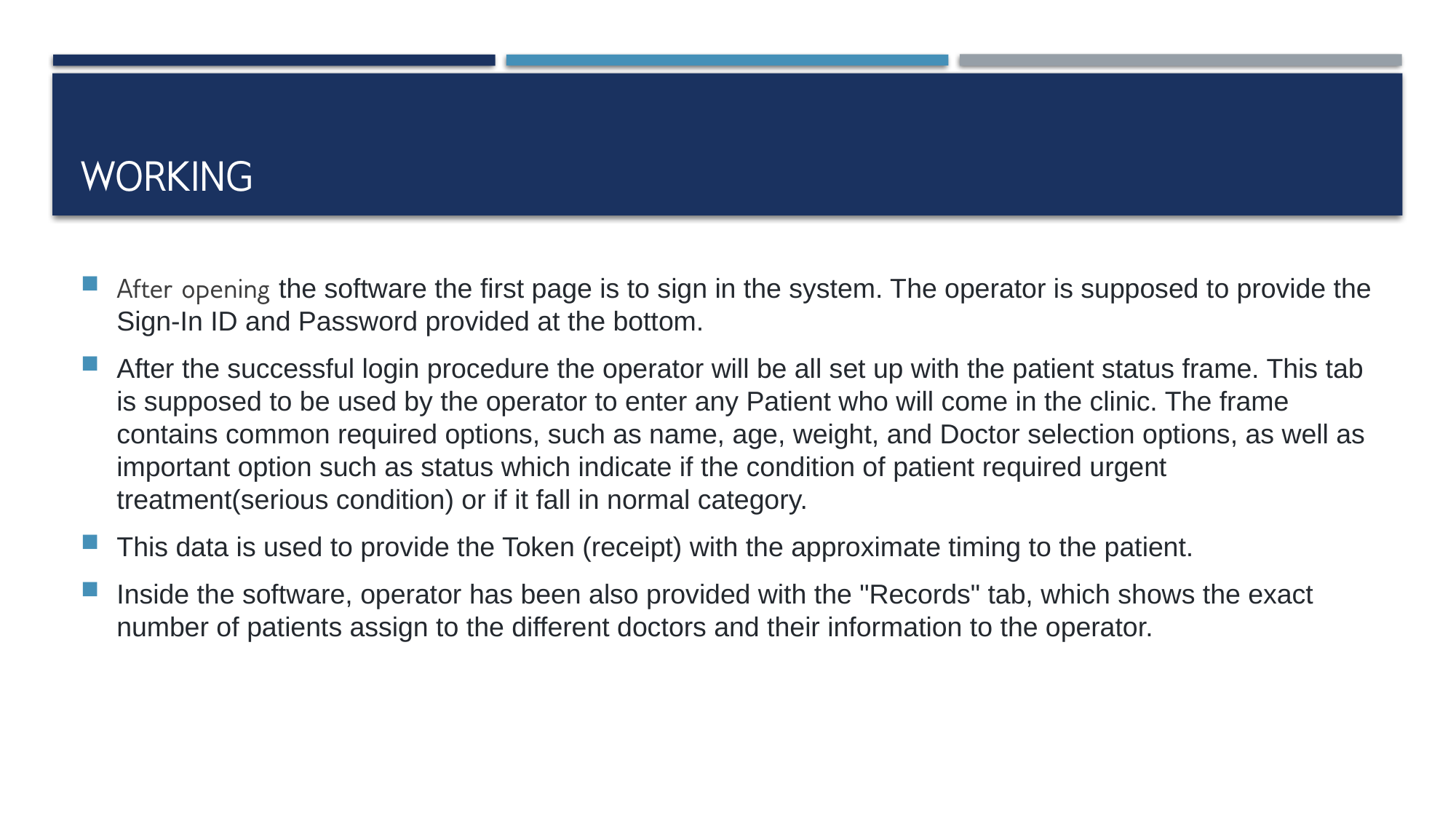

# Working
After opening the software the first page is to sign in the system. The operator is supposed to provide the Sign-In ID and Password provided at the bottom.
After the successful login procedure the operator will be all set up with the patient status frame. This tab is supposed to be used by the operator to enter any Patient who will come in the clinic. The frame contains common required options, such as name, age, weight, and Doctor selection options, as well as important option such as status which indicate if the condition of patient required urgent treatment(serious condition) or if it fall in normal category.
This data is used to provide the Token (receipt) with the approximate timing to the patient.
Inside the software, operator has been also provided with the "Records" tab, which shows the exact number of patients assign to the different doctors and their information to the operator.